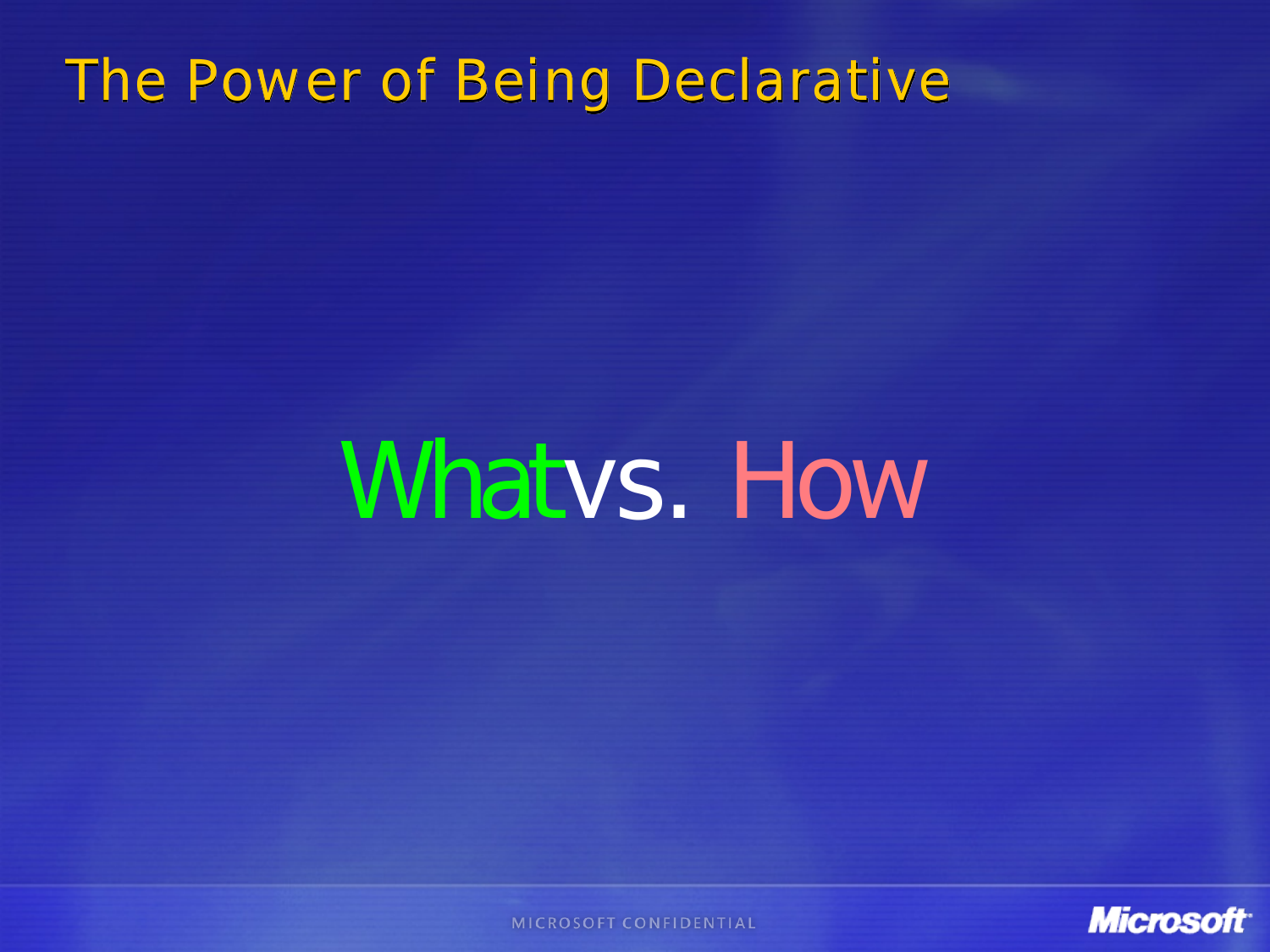

# The Power of Being Declarative
Whatvs. How